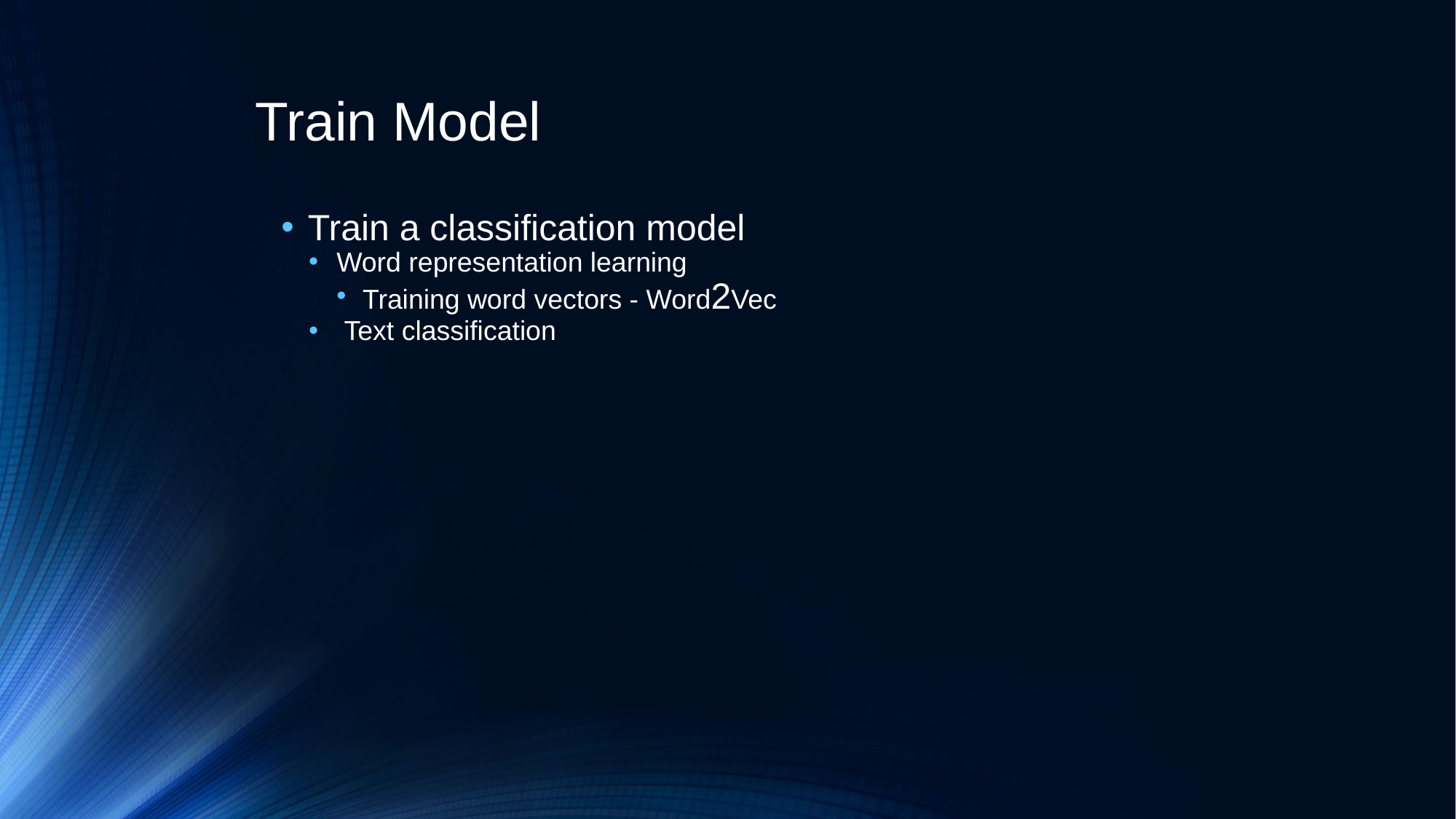

# Train Model
Train a classification model
Word representation learning
Training word vectors - Word2Vec
 Text classification